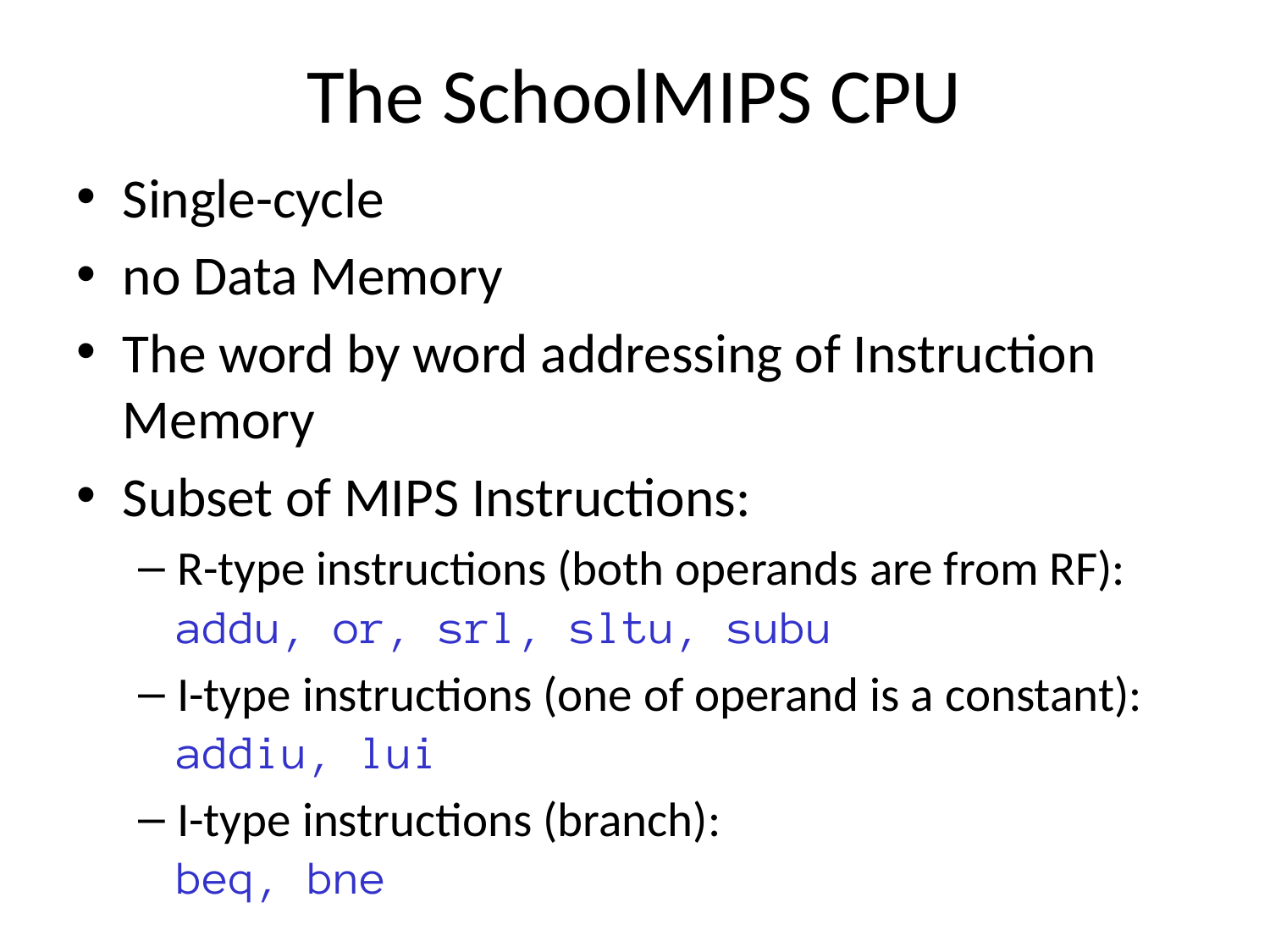

# The SchoolMIPS CPU
Single-cycle
no Data Memory
The word by word addressing of Instruction Memory
Subset of MIPS Instructions:
R-type instructions (both operands are from RF): addu, or, srl, sltu, subu
I-type instructions (one of operand is a constant):
addiu, lui
I-type instructions (branch):
beq, bne